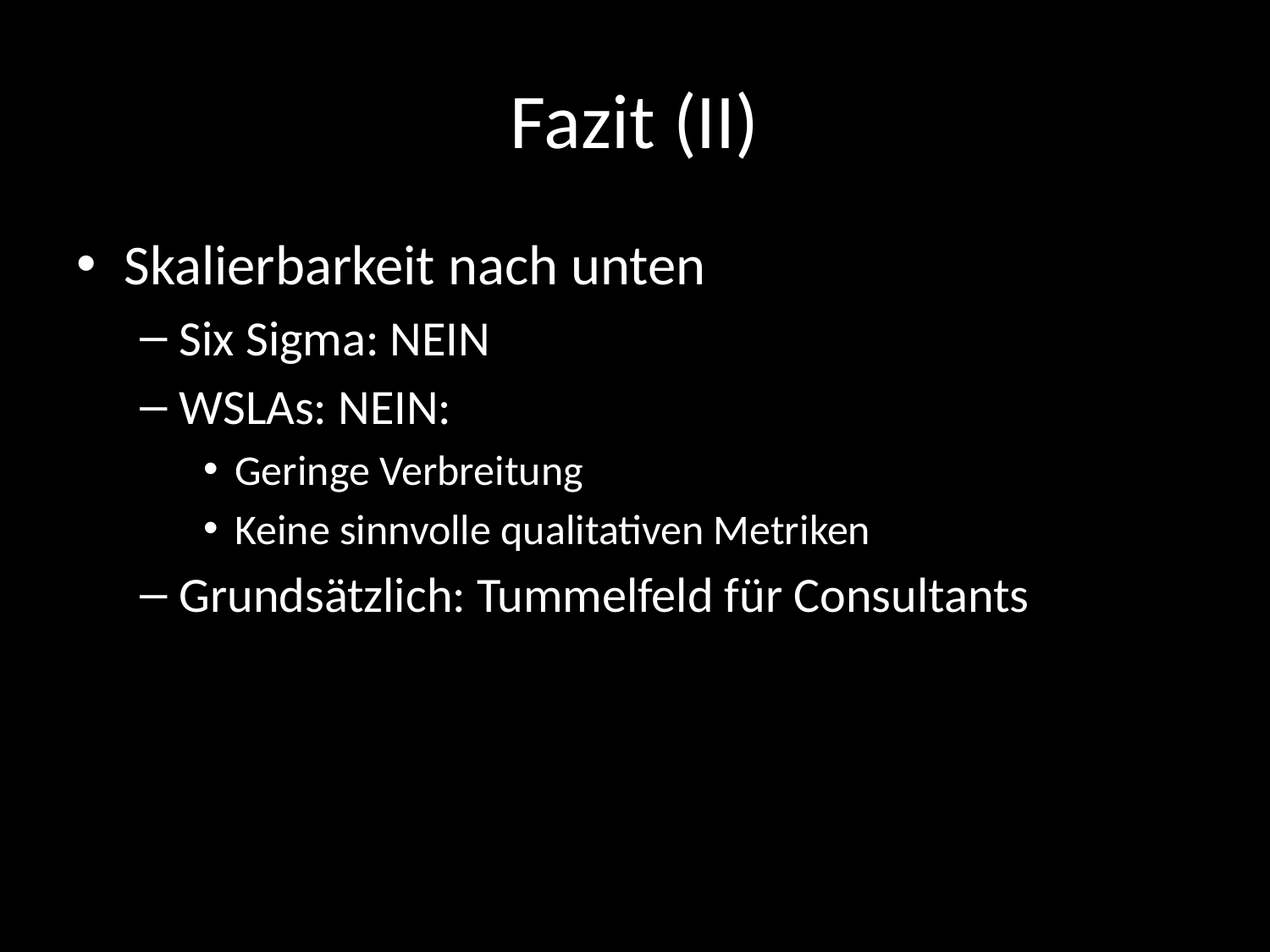

# Fazit (II)
Skalierbarkeit nach unten
Six Sigma: NEIN
WSLAs: NEIN:
Geringe Verbreitung
Keine sinnvolle qualitativen Metriken
Grundsätzlich: Tummelfeld für Consultants